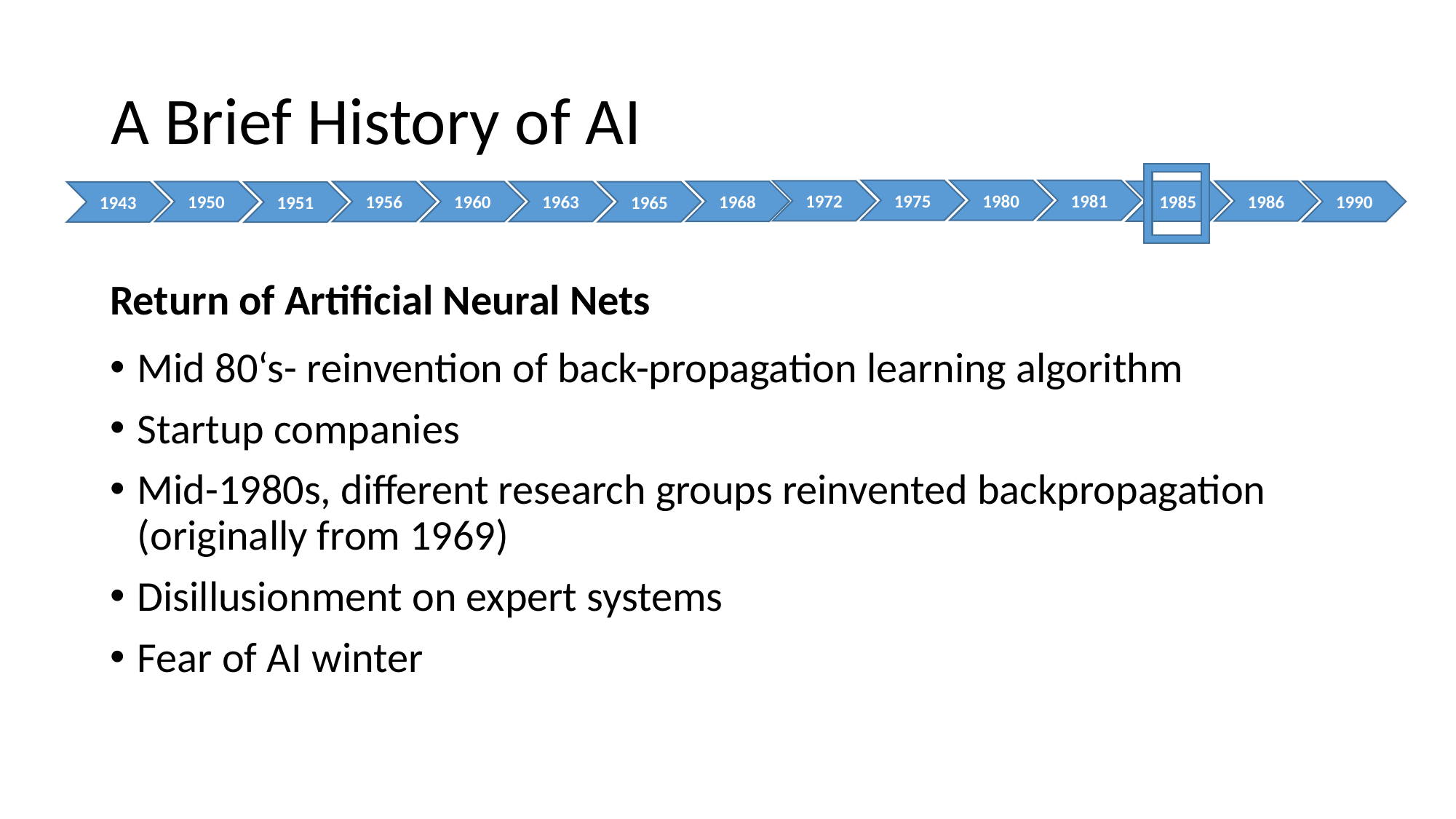

# A Brief History of AI

1975
1980
1981
1972
1986
1985
1968
1990
1950
1956
1960
1963
1965
1943
1951
Return of Artificial Neural Nets
Mid 80‘s- reinvention of back-propagation learning algorithm
Startup companies
Mid-1980s, different research groups reinvented backpropagation (originally from 1969)
Disillusionment on expert systems
Fear of AI winter